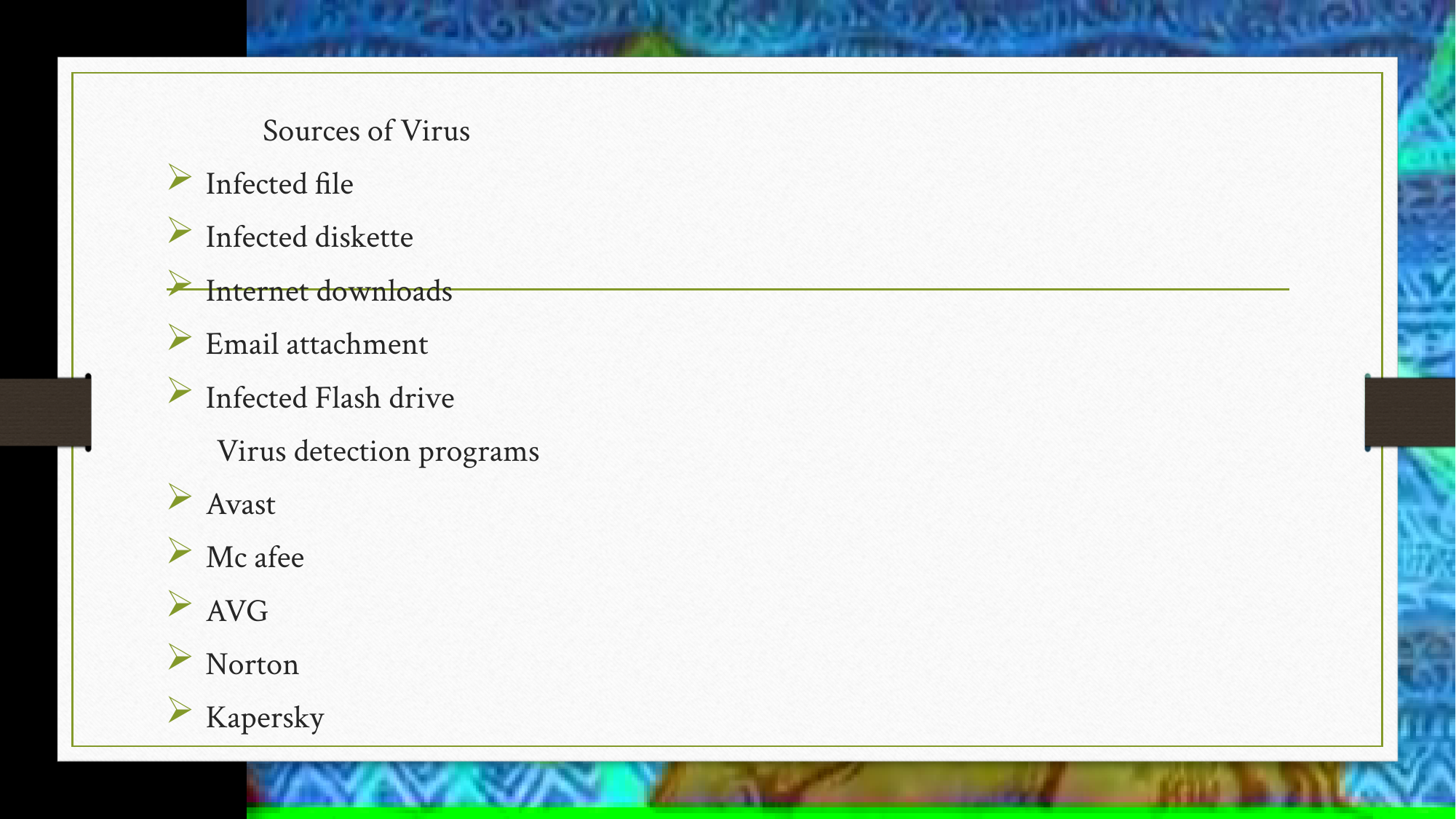

Sources of Virus
 Infected file
 Infected diskette
 Internet downloads
 Email attachment
 Infected Flash drive
       Virus detection programs
 Avast
 Mc afee
 AVG
 Norton
 Kapersky